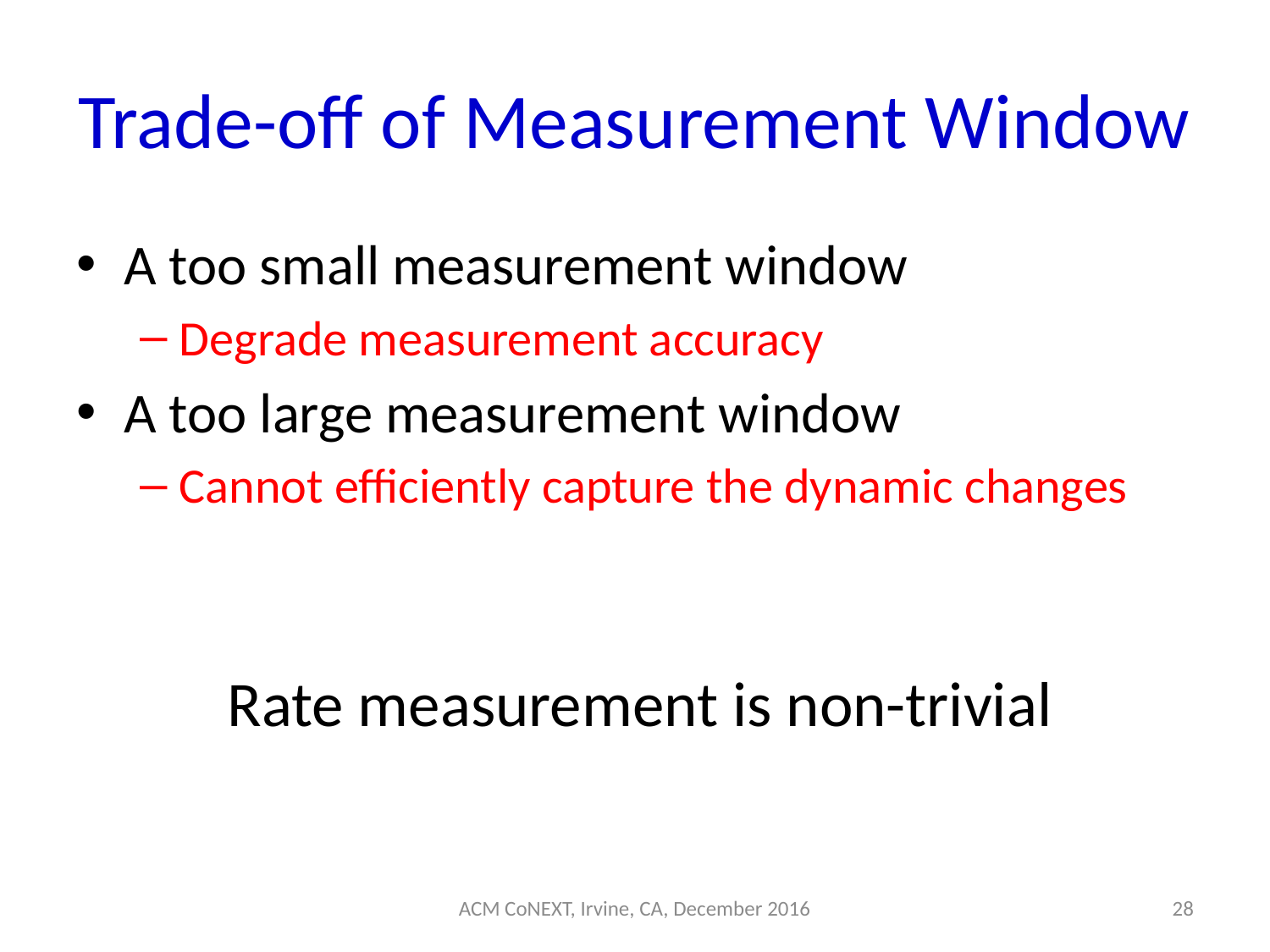

# Trade-off of Measurement Window
A too small measurement window
Degrade measurement accuracy
A too large measurement window
Cannot efficiently capture the dynamic changes

Rate measurement is non-trivial
ACM CoNEXT, Irvine, CA, December 2016
28